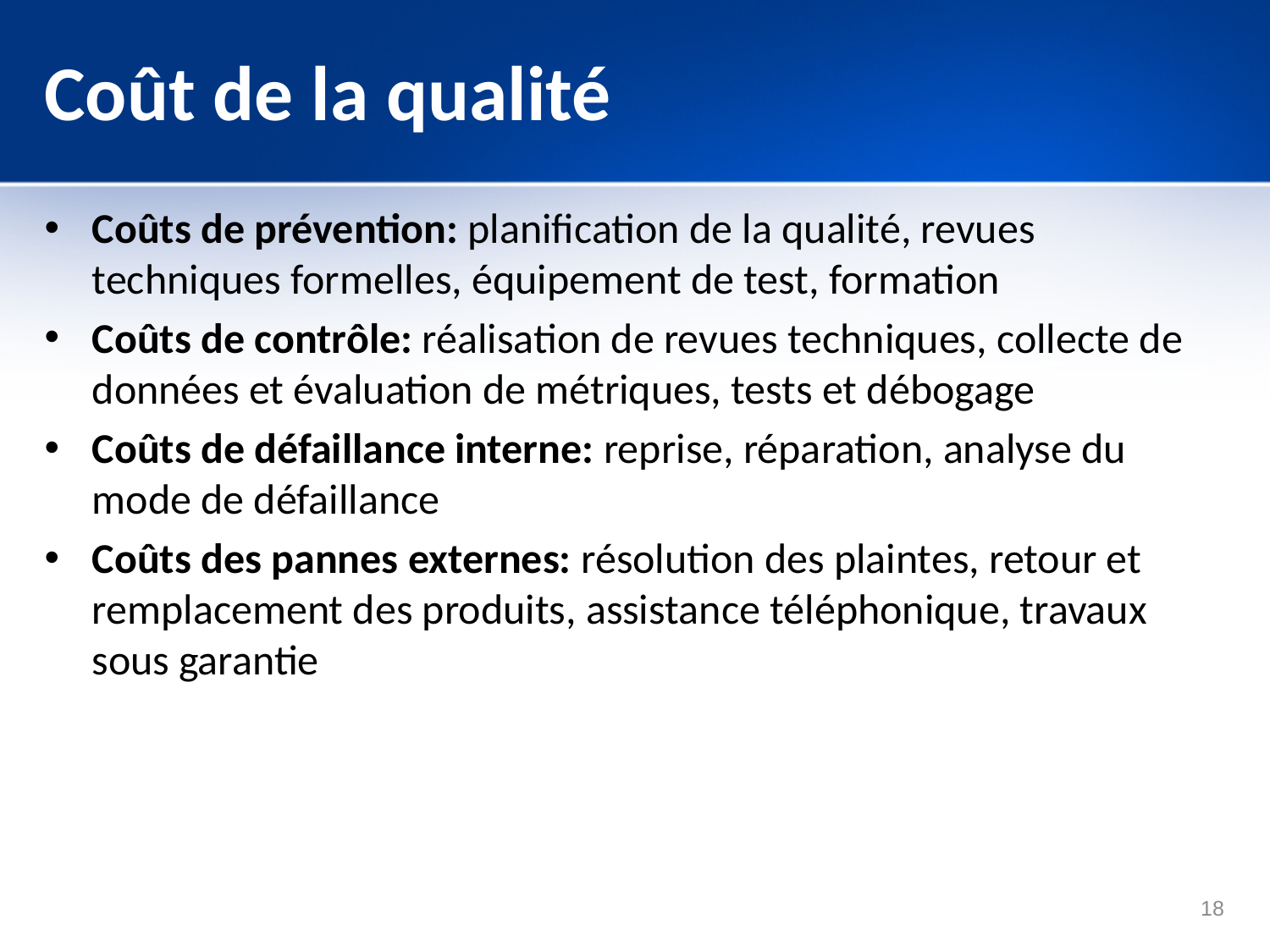

# Coût de la qualité

Coûts de prévention: planification de la qualité, revues techniques formelles, équipement de test, formation
Coûts de contrôle: réalisation de revues techniques, collecte de données et évaluation de métriques, tests et débogage
Coûts de défaillance interne: reprise, réparation, analyse du mode de défaillance
Coûts des pannes externes: résolution des plaintes, retour et remplacement des produits, assistance téléphonique, travaux sous garantie
18